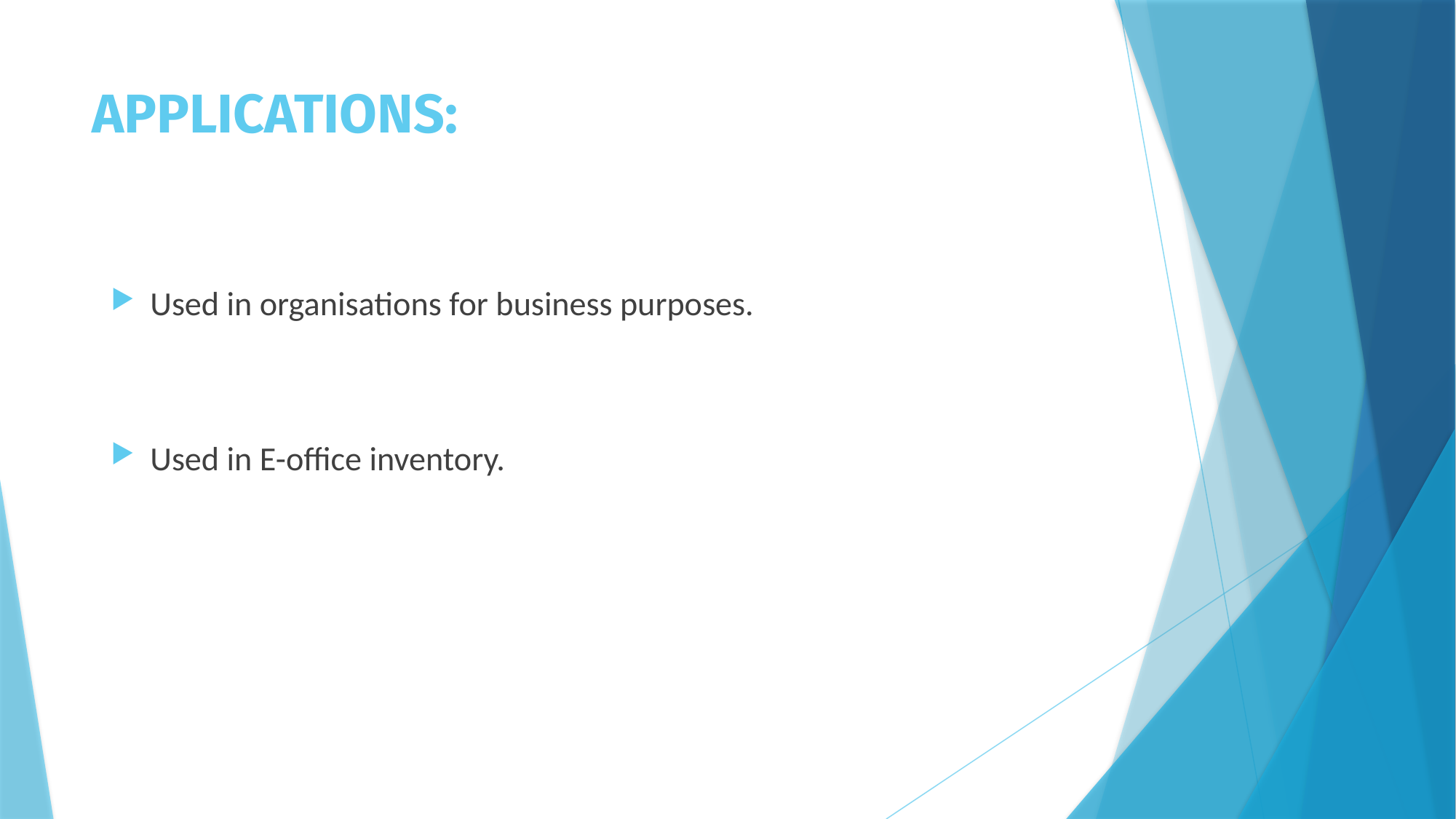

# APPLICATIONS:

Used in organisations for business purposes.

Used in E-office inventory.